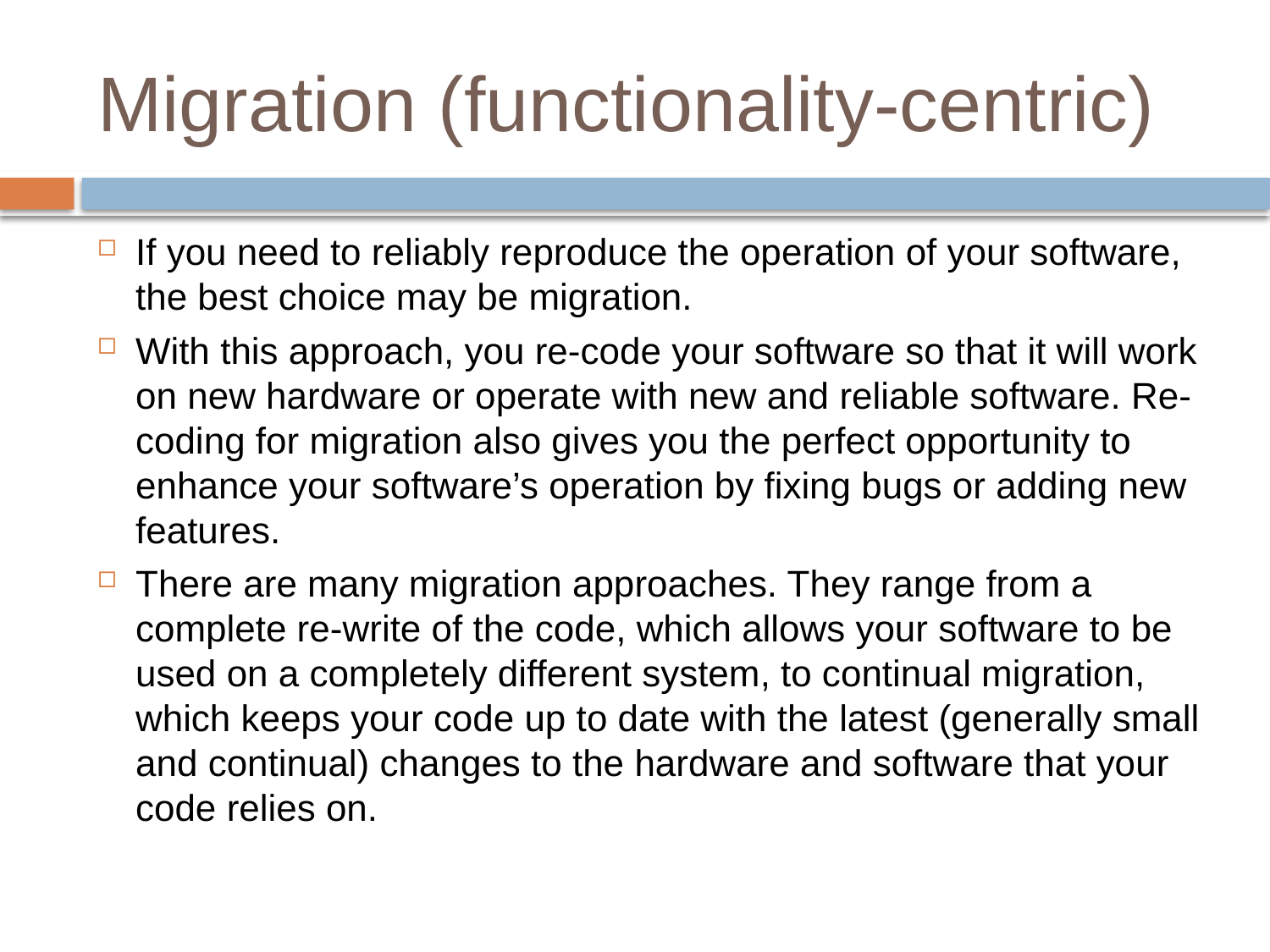

# Migration (functionality-centric)
If you need to reliably reproduce the operation of your software, the best choice may be migration.
With this approach, you re-code your software so that it will work on new hardware or operate with new and reliable software. Re-coding for migration also gives you the perfect opportunity to enhance your software’s operation by fixing bugs or adding new features.
There are many migration approaches. They range from a complete re-write of the code, which allows your software to be used on a completely different system, to continual migration, which keeps your code up to date with the latest (generally small and continual) changes to the hardware and software that your code relies on.